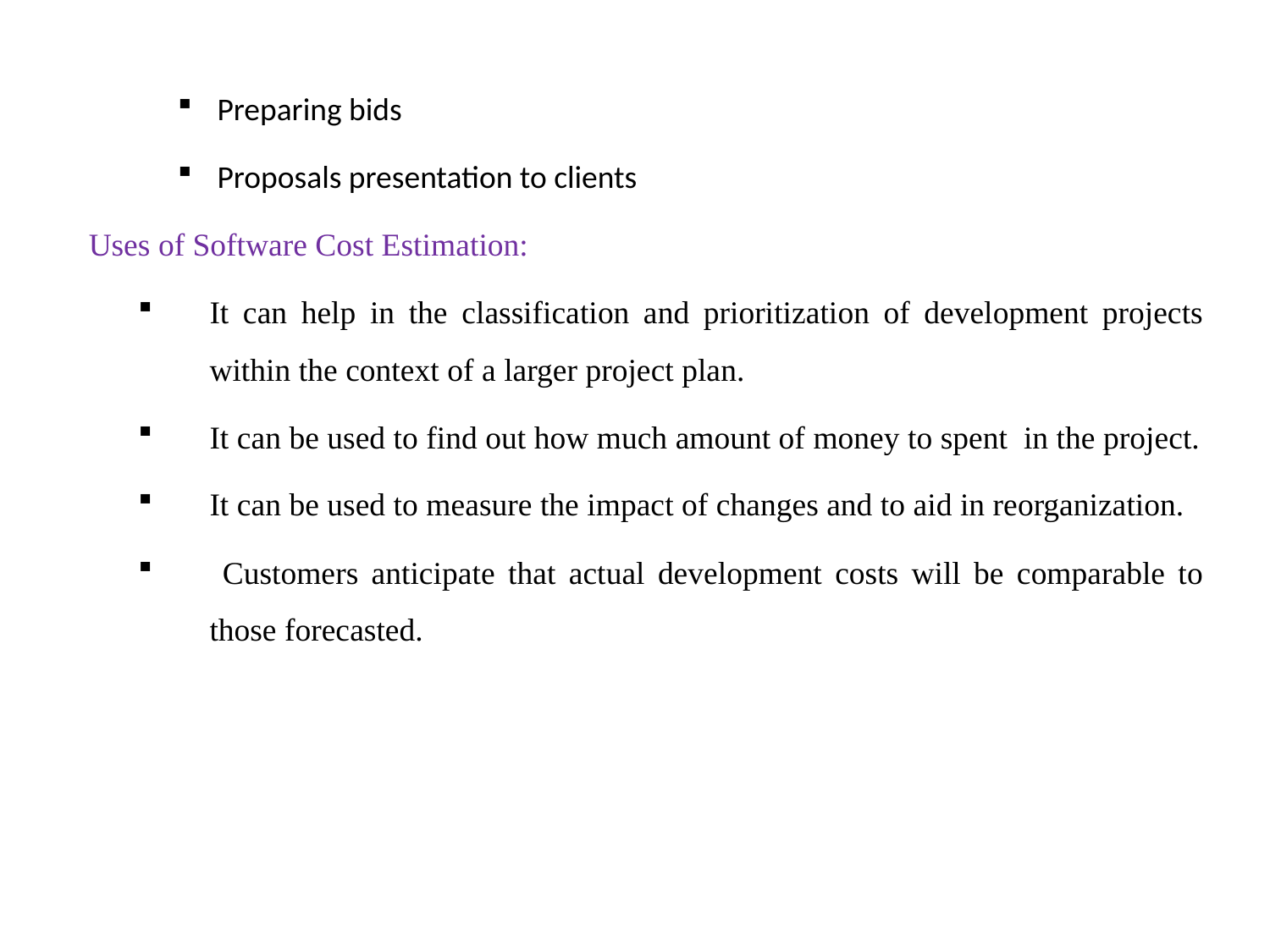

Preparing bids
Proposals presentation to clients
Uses of Software Cost Estimation:
It can help in the classification and prioritization of development projects within the context of a larger project plan.
It can be used to find out how much amount of money to spent  in the project.
It can be used to measure the impact of changes and to aid in reorganization.
 Customers anticipate that actual development costs will be comparable to those forecasted.